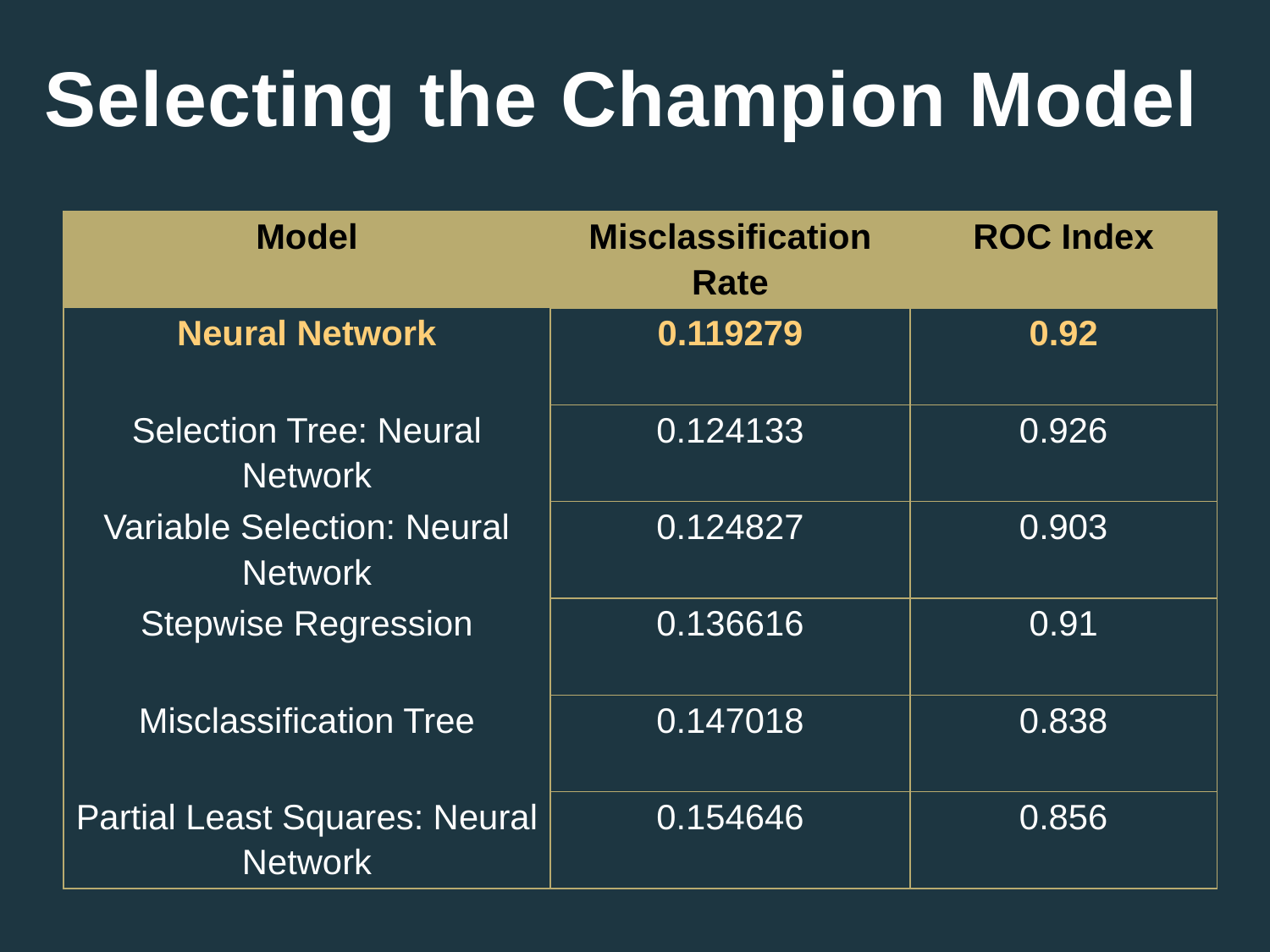

# Selecting the Champion Model
| Model | Misclassification Rate | ROC Index |
| --- | --- | --- |
| Neural Network | 0.119279 | 0.92 |
| Selection Tree: Neural Network | 0.124133 | 0.926 |
| Variable Selection: Neural Network | 0.124827 | 0.903 |
| Stepwise Regression | 0.136616 | 0.91 |
| Misclassification Tree | 0.147018 | 0.838 |
| Partial Least Squares: Neural Network | 0.154646 | 0.856 |